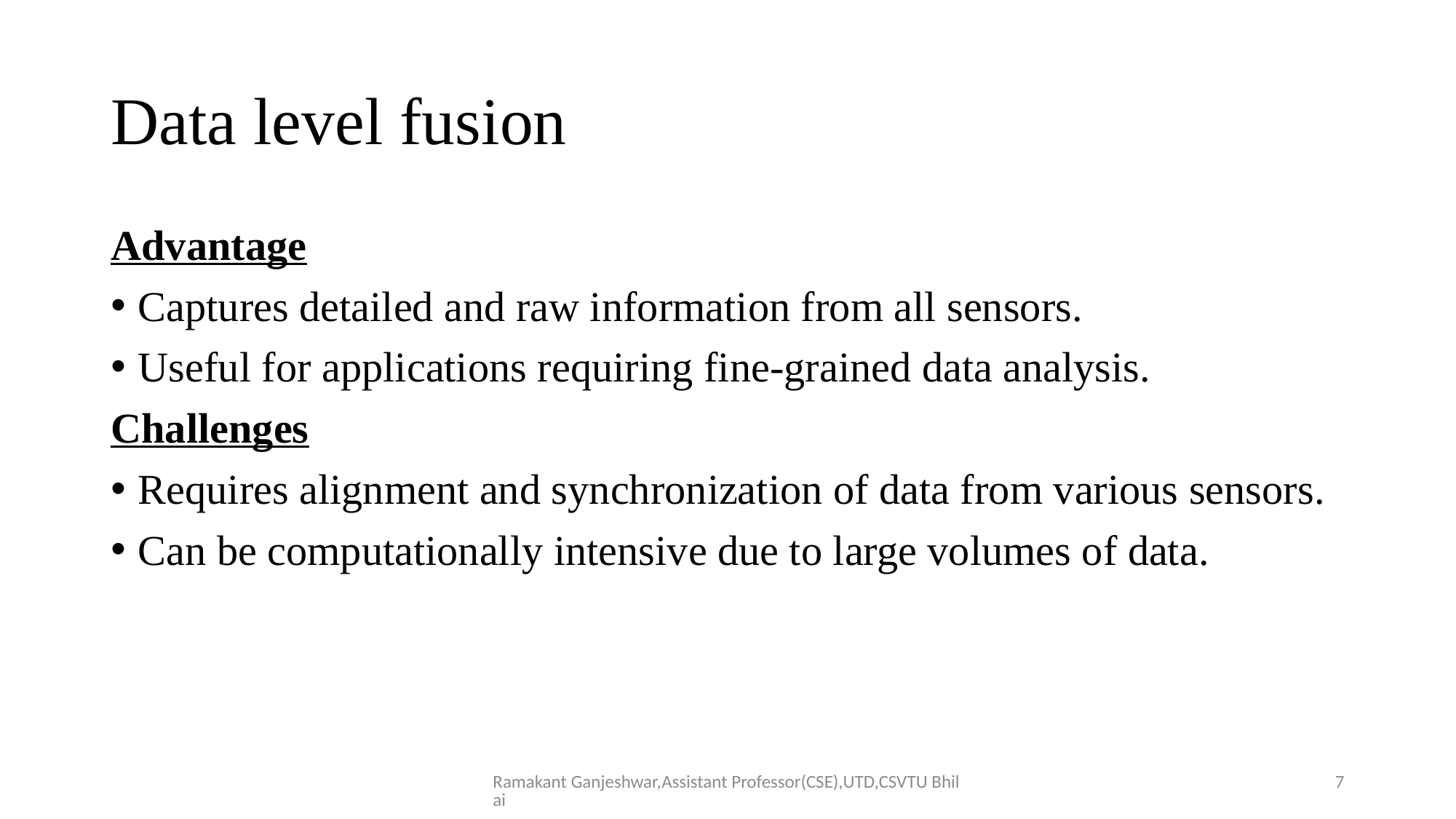

# Data level fusion
Advantage
Captures detailed and raw information from all sensors.
Useful for applications requiring fine-grained data analysis.
Challenges
Requires alignment and synchronization of data from various sensors.
Can be computationally intensive due to large volumes of data.
Ramakant Ganjeshwar,Assistant Professor(CSE),UTD,CSVTU Bhilai
7